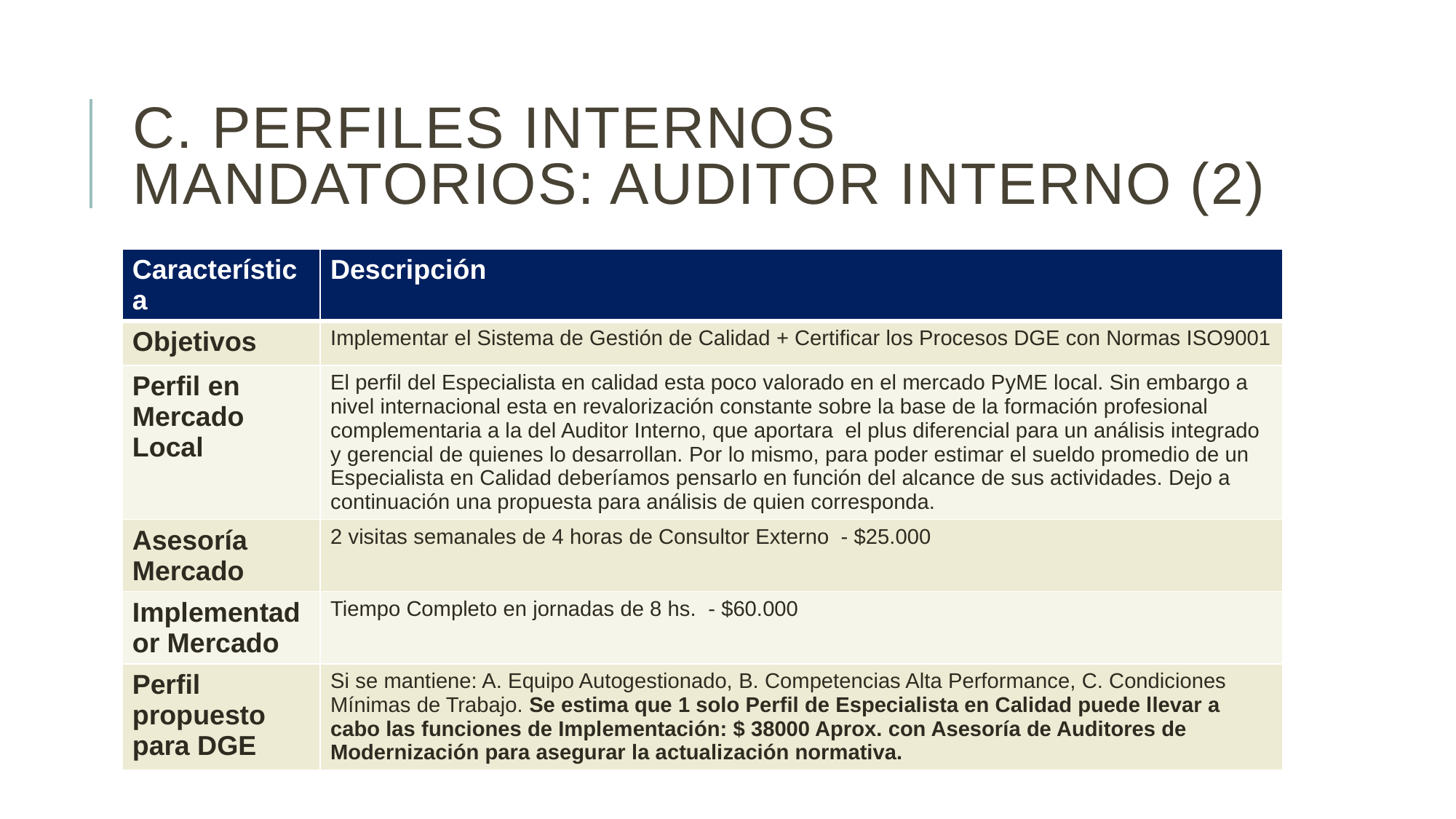

# C. perfiles internos mandatorios: Auditor interno (2)
| Característica | Descripción |
| --- | --- |
| Objetivos | Implementar el Sistema de Gestión de Calidad + Certificar los Procesos DGE con Normas ISO9001 |
| Perfil en Mercado Local | El perfil del Especialista en calidad esta poco valorado en el mercado PyME local. Sin embargo a nivel internacional esta en revalorización constante sobre la base de la formación profesional complementaria a la del Auditor Interno, que aportara el plus diferencial para un análisis integrado y gerencial de quienes lo desarrollan. Por lo mismo, para poder estimar el sueldo promedio de un Especialista en Calidad deberíamos pensarlo en función del alcance de sus actividades. Dejo a continuación una propuesta para análisis de quien corresponda. |
| Asesoría Mercado | 2 visitas semanales de 4 horas de Consultor Externo - $25.000 |
| Implementador Mercado | Tiempo Completo en jornadas de 8 hs. - $60.000 |
| Perfil propuesto para DGE | Si se mantiene: A. Equipo Autogestionado, B. Competencias Alta Performance, C. Condiciones Mínimas de Trabajo. Se estima que 1 solo Perfil de Especialista en Calidad puede llevar a cabo las funciones de Implementación: $ 38000 Aprox. con Asesoría de Auditores de Modernización para asegurar la actualización normativa. |